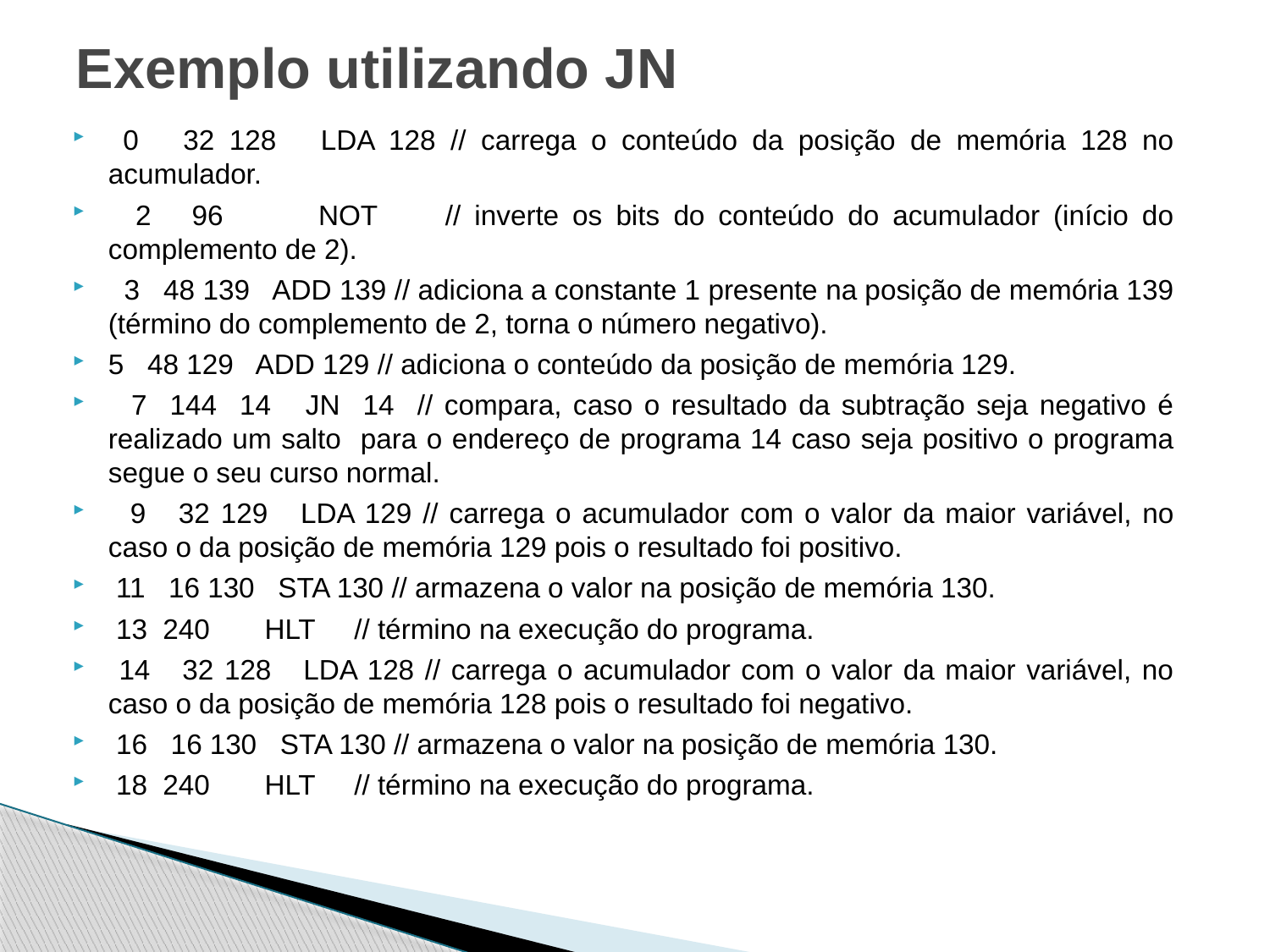

# Exemplo utilizando JN
 0   32 128   LDA 128 // carrega o conteúdo da posição de memória 128 no acumulador.
  2   96       NOT     // inverte os bits do conteúdo do acumulador (início do complemento de 2).
  3   48 139   ADD 139 // adiciona a constante 1 presente na posição de memória 139 (término do complemento de 2, torna o número negativo).
5   48 129   ADD 129 // adiciona o conteúdo da posição de memória 129.
  7  144  14   JN  14  // compara, caso o resultado da subtração seja negativo é realizado um salto  para o endereço de programa 14 caso seja positivo o programa segue o seu curso normal.
  9   32 129   LDA 129 // carrega o acumulador com o valor da maior variável, no caso o da posição de memória 129 pois o resultado foi positivo.
 11   16 130   STA 130 // armazena o valor na posição de memória 130.
 13  240       HLT     // término na execução do programa.
 14   32 128   LDA 128 // carrega o acumulador com o valor da maior variável, no caso o da posição de memória 128 pois o resultado foi negativo.
 16   16 130   STA 130 // armazena o valor na posição de memória 130.
 18  240       HLT     // término na execução do programa.